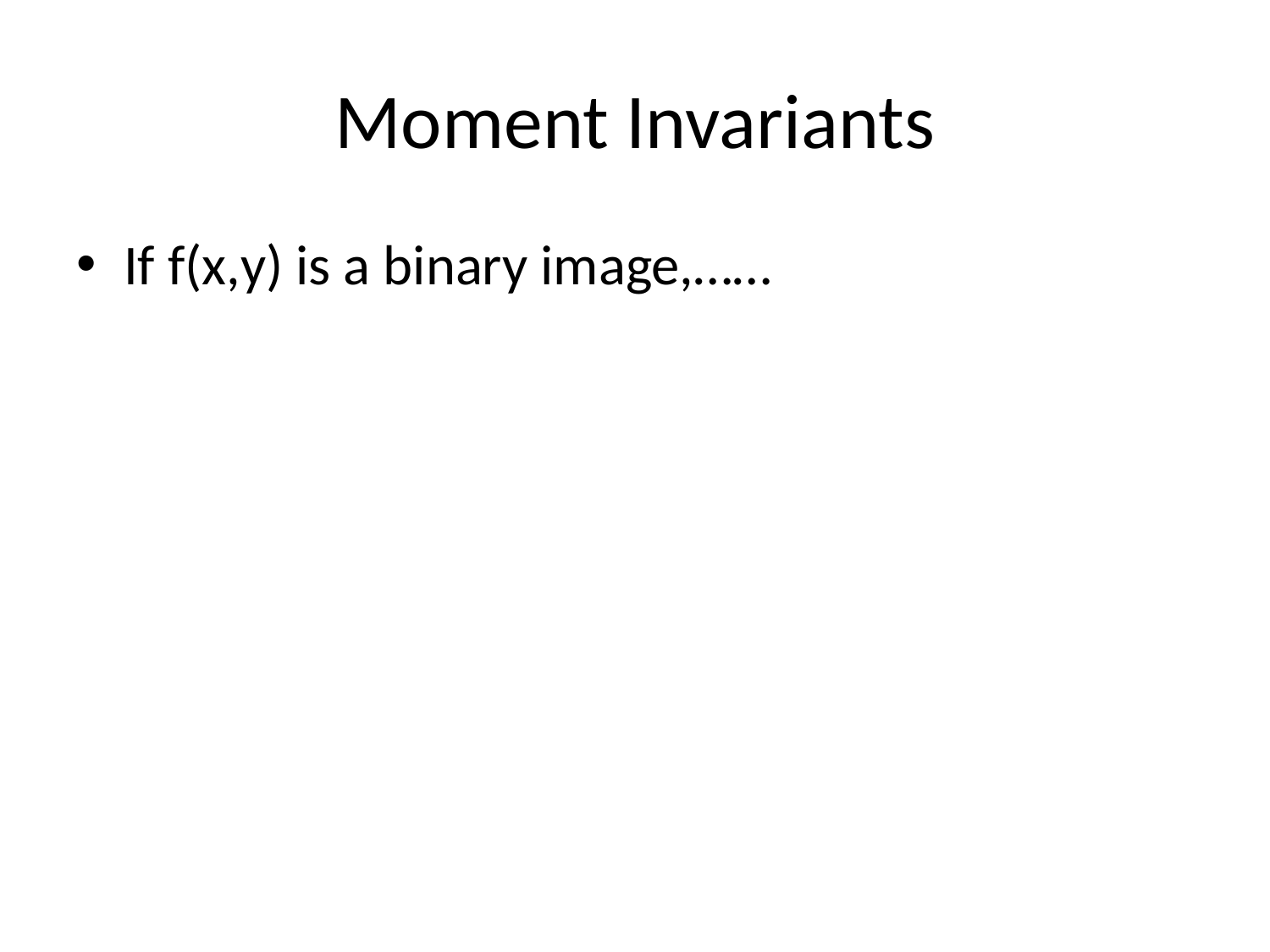

# Moment Invariants
If f(x,y) is a binary image,……